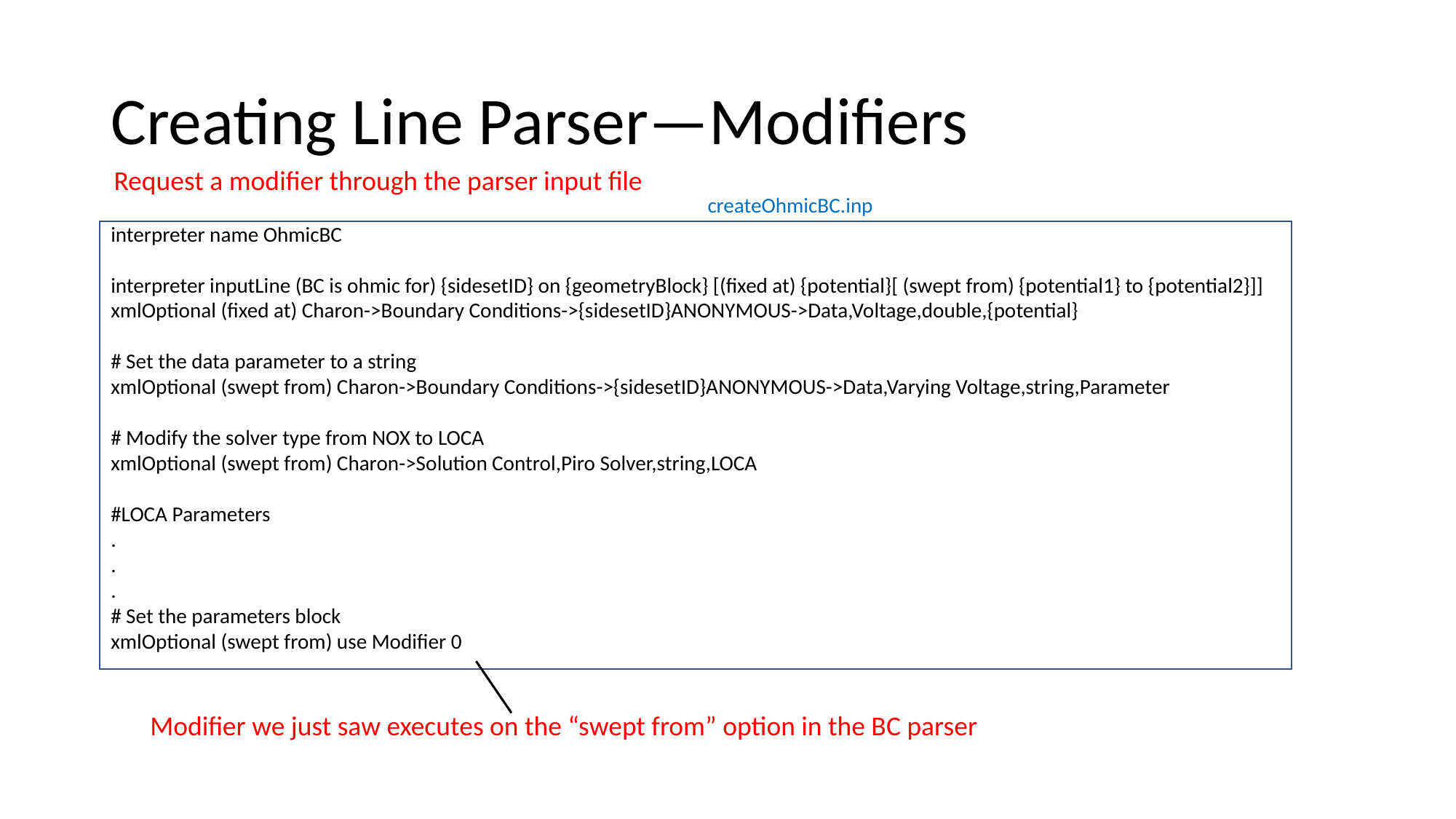

# Creating Line Parser—Modifiers
Request a modifier through the parser input file
createOhmicBC.inp
interpreter name OhmicBC

interpreter inputLine (BC is ohmic for) {sidesetID} on {geometryBlock} [(fixed at) {potential}[ (swept from) {potential1} to {potential2}]]
xmlOptional (fixed at) Charon->Boundary Conditions->{sidesetID}ANONYMOUS->Data,Voltage,double,{potential}

# Set the data parameter to a string
xmlOptional (swept from) Charon->Boundary Conditions->{sidesetID}ANONYMOUS->Data,Varying Voltage,string,Parameter

# Modify the solver type from NOX to LOCA
xmlOptional (swept from) Charon->Solution Control,Piro Solver,string,LOCA

#LOCA Parameters
.
.
.
# Set the parameters block
xmlOptional (swept from) use Modifier 0

Modifier we just saw executes on the “swept from” option in the BC parser